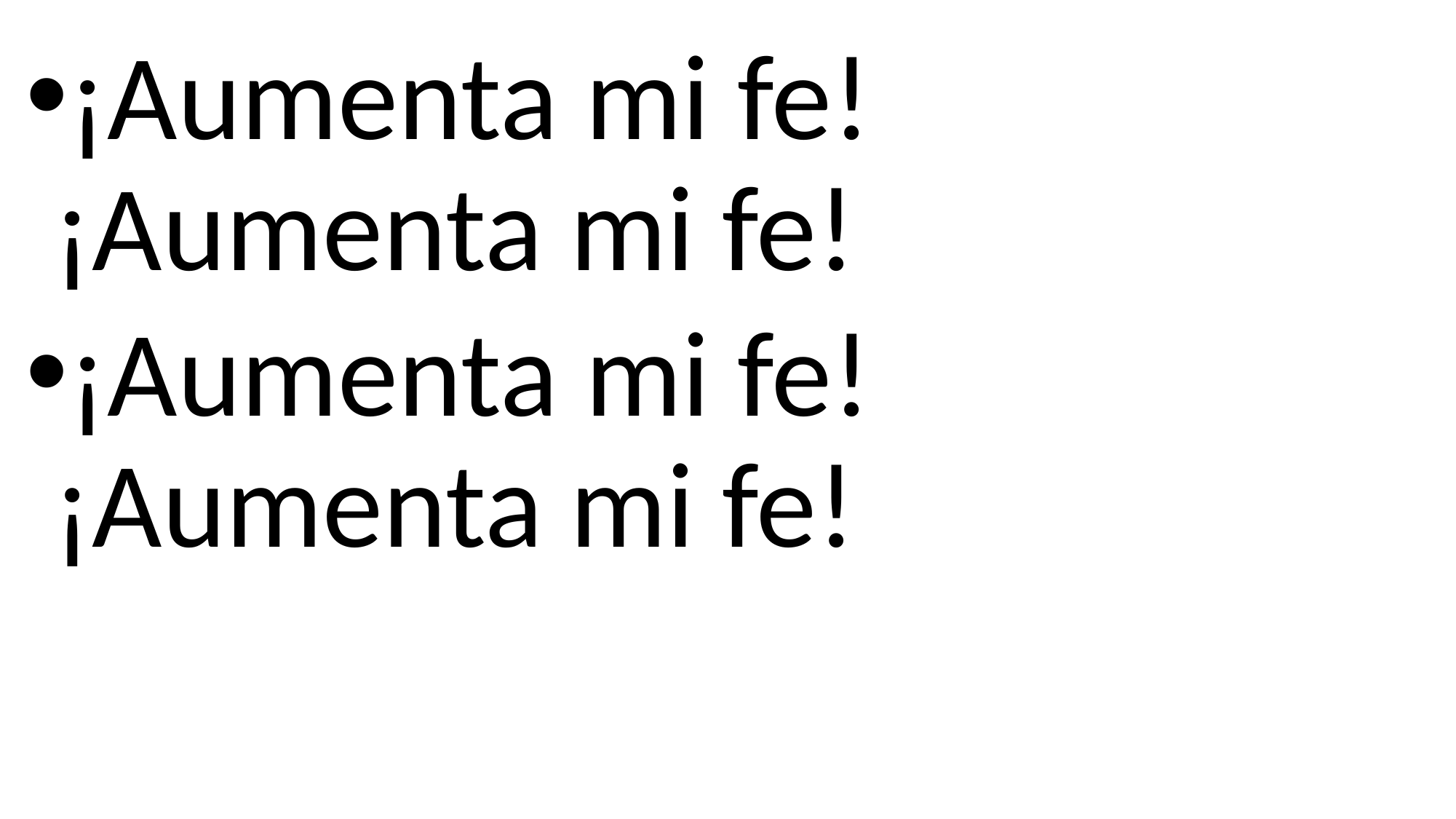

¡Aumenta mi fe!
¡Aumenta mi fe!
¡Aumenta mi fe!
¡Aumenta mi fe!